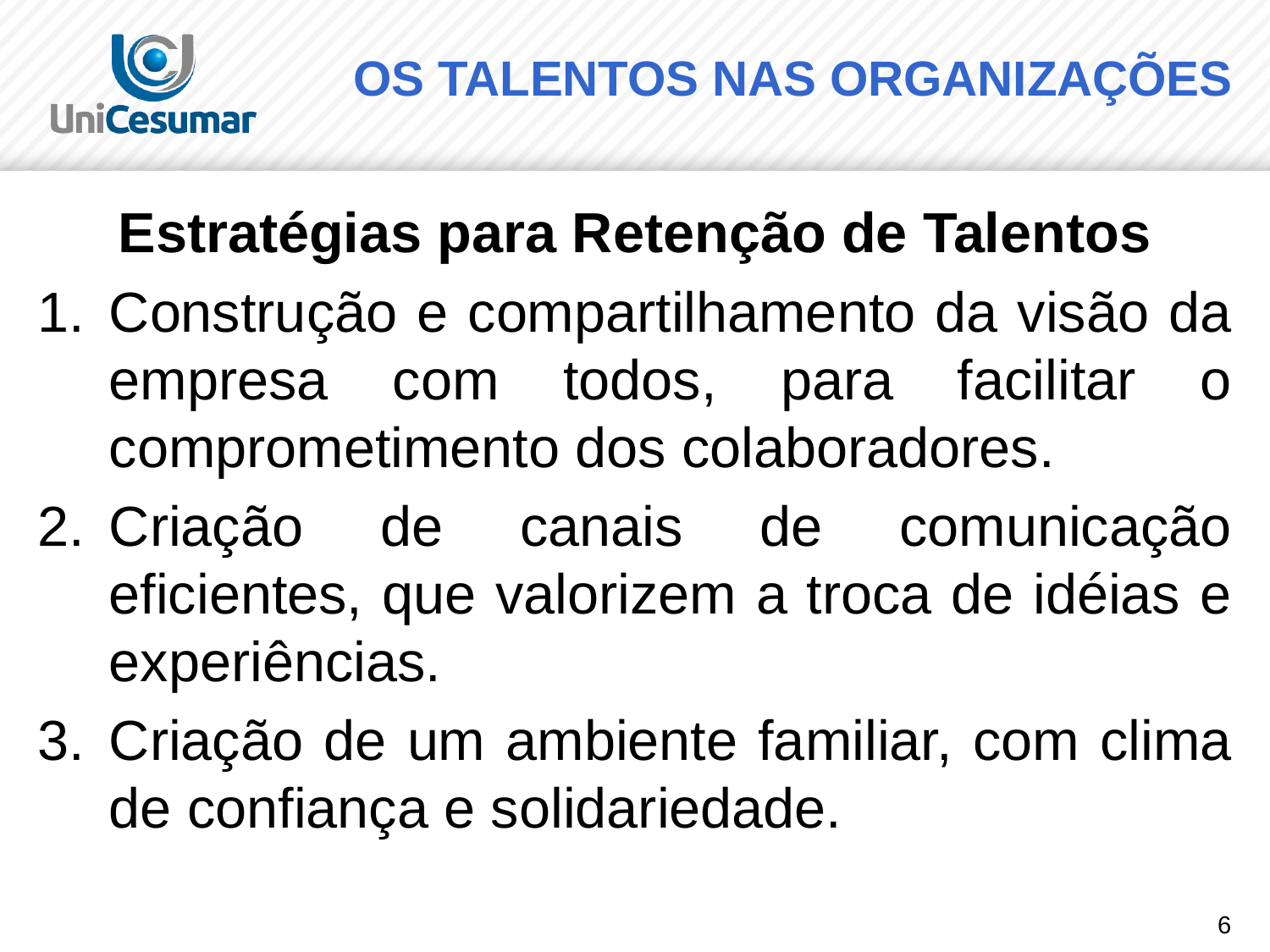

# OS TALENTOS NAS ORGANIZAÇÕES
Estratégias para Retenção de Talentos
Construção e compartilhamento da visão da empresa com todos, para facilitar o comprometimento dos colaboradores.
Criação de canais de comunicação eficientes, que valorizem a troca de idéias e experiências.
Criação de um ambiente familiar, com clima de confiança e solidariedade.